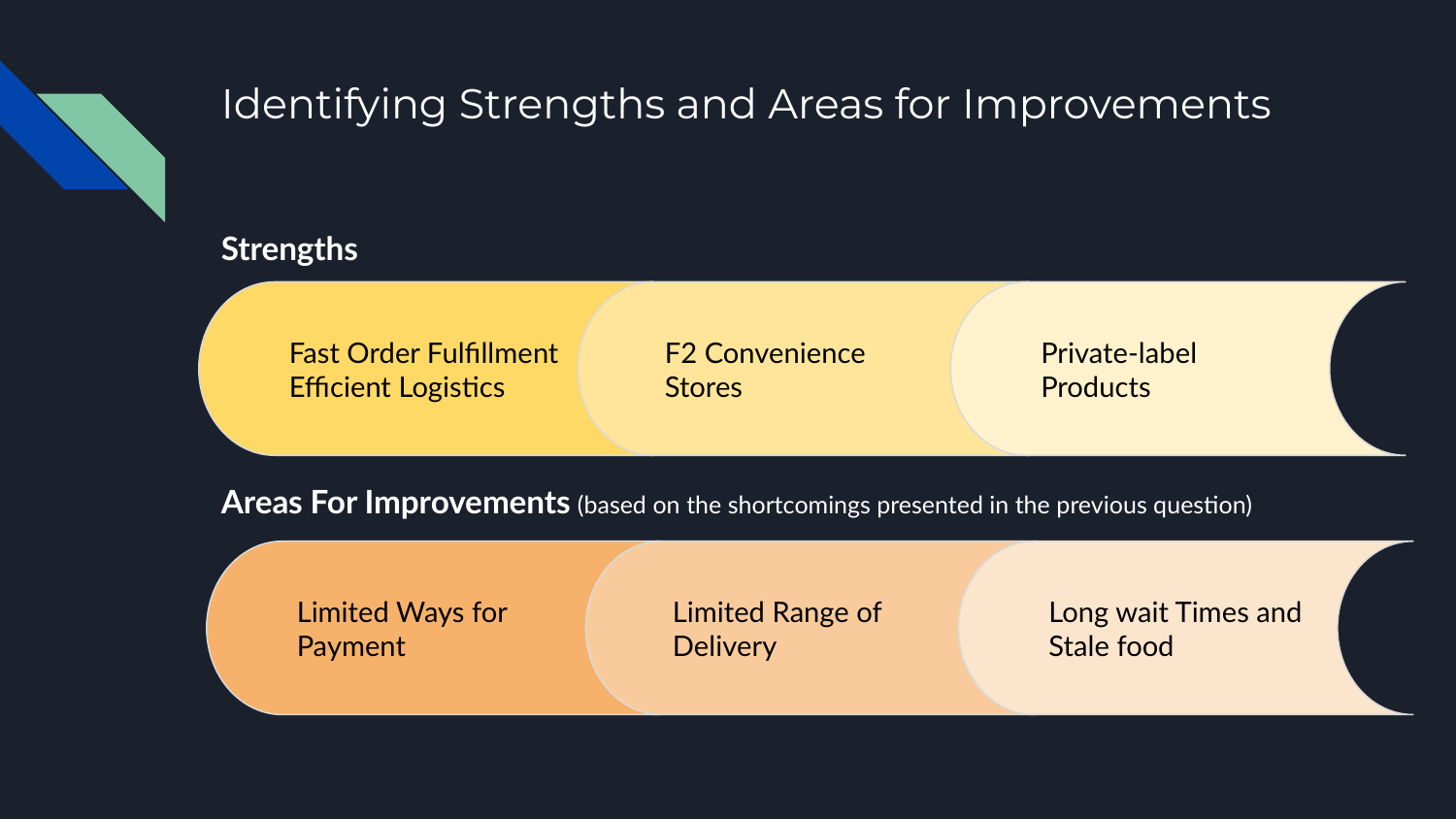

# Identifying Strengths and Areas for Improvements
Strengths

Areas For Improvements (based on the shortcomings presented in the previous question)
Fast Order Fulfillment
Efficient Logistics
F2 Convenience Stores
Private-label Products
Limited Ways for Payment
Limited Range of Delivery
Long wait Times and Stale food